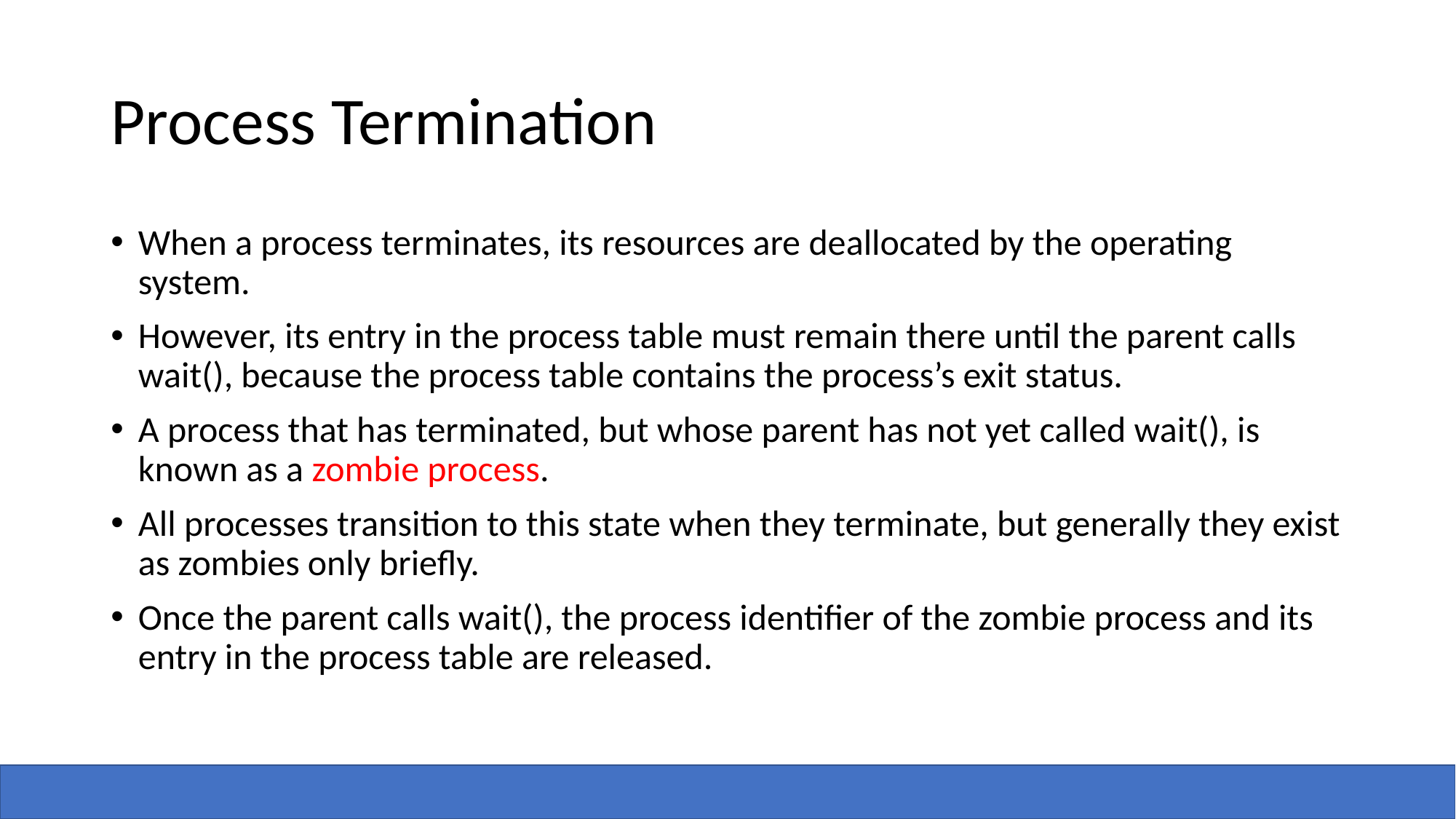

# Process Termination
When a process terminates, its resources are deallocated by the operating system.
However, its entry in the process table must remain there until the parent calls wait(), because the process table contains the process’s exit status.
A process that has terminated, but whose parent has not yet called wait(), is known as a zombie process.
All processes transition to this state when they terminate, but generally they exist as zombies only briefly.
Once the parent calls wait(), the process identifier of the zombie process and its entry in the process table are released.